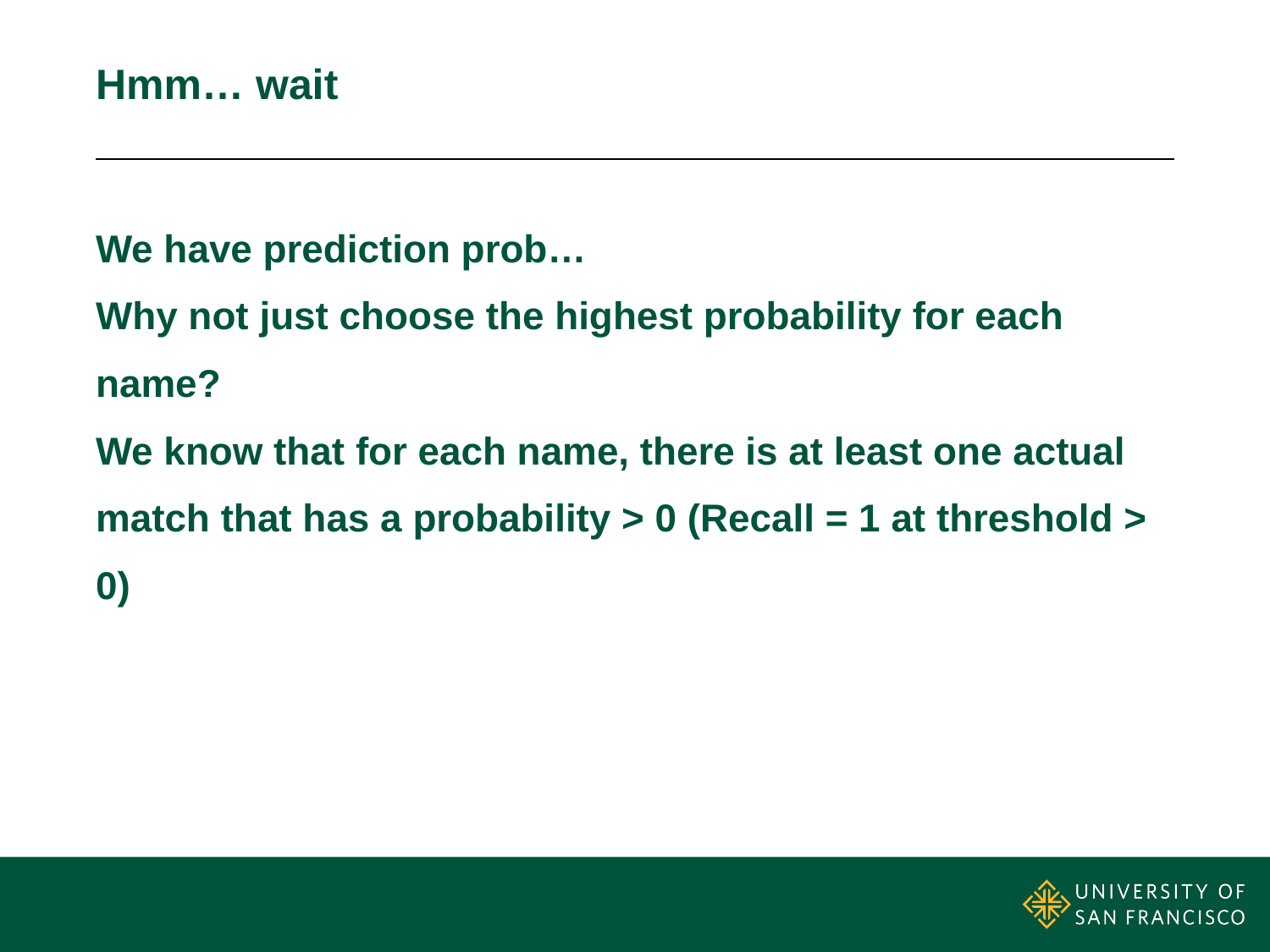

# Hmm… wait
We have prediction prob…
Why not just choose the highest probability for each name?
We know that for each name, there is at least one actual match that has a probability > 0 (Recall = 1 at threshold > 0)